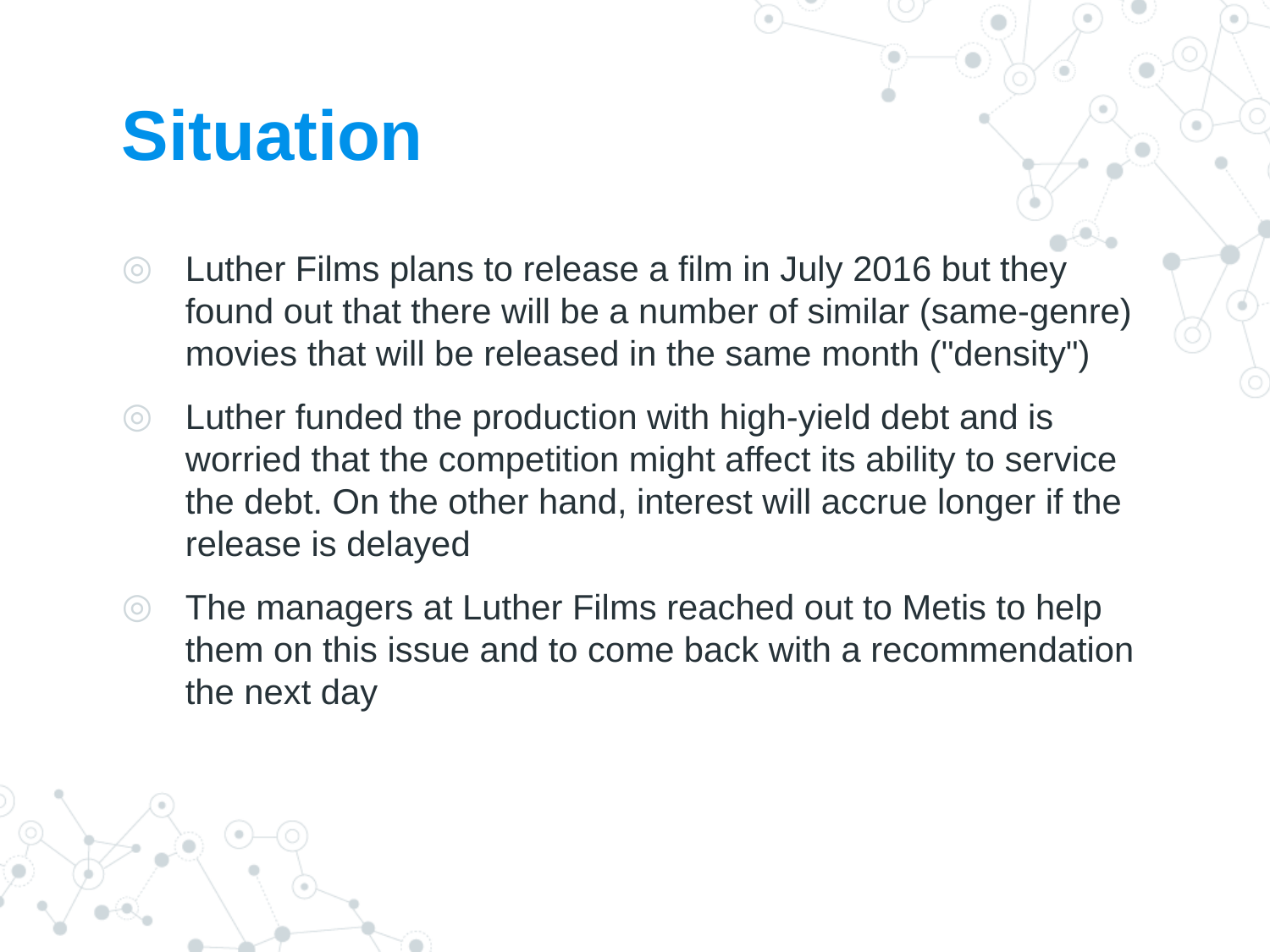

# Situation
Luther Films plans to release a film in July 2016 but they found out that there will be a number of similar (same-genre) movies that will be released in the same month ("density")
Luther funded the production with high-yield debt and is worried that the competition might affect its ability to service the debt. On the other hand, interest will accrue longer if the release is delayed
The managers at Luther Films reached out to Metis to help them on this issue and to come back with a recommendation the next day